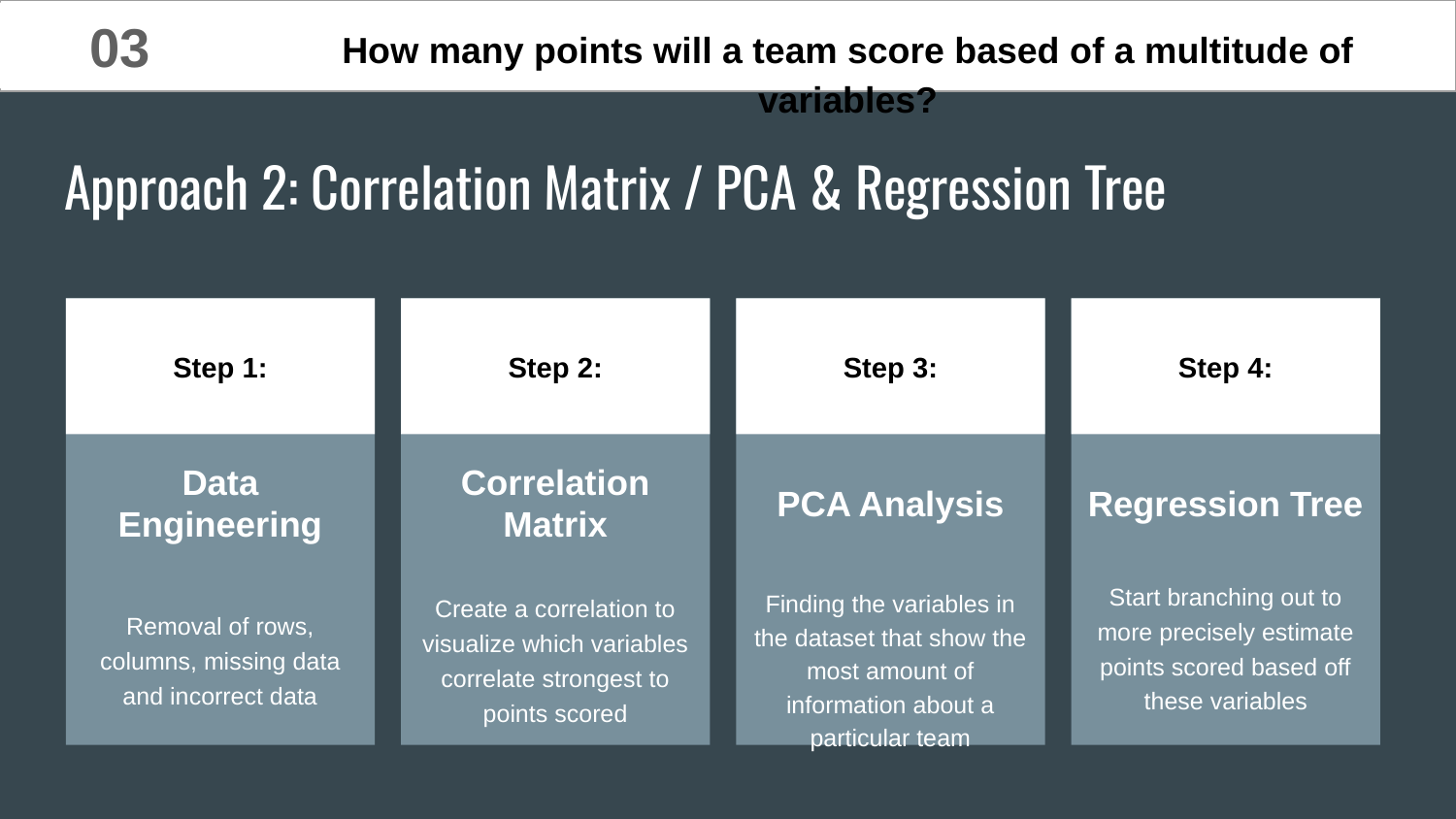

03
How many points will a team score based of a multitude of variables?
# Approach 2: Correlation Matrix / PCA & Regression Tree
Step 1:
Step 2:
Step 3:
Step 4:

Data Engineering
Correlation Matrix
PCA Analysis
Regression Tree
Start branching out to more precisely estimate points scored based off these variables
Removal of rows, columns, missing data and incorrect data
Create a correlation to visualize which variables correlate strongest to points scored
Finding the variables in the dataset that show the most amount of information about a particular team